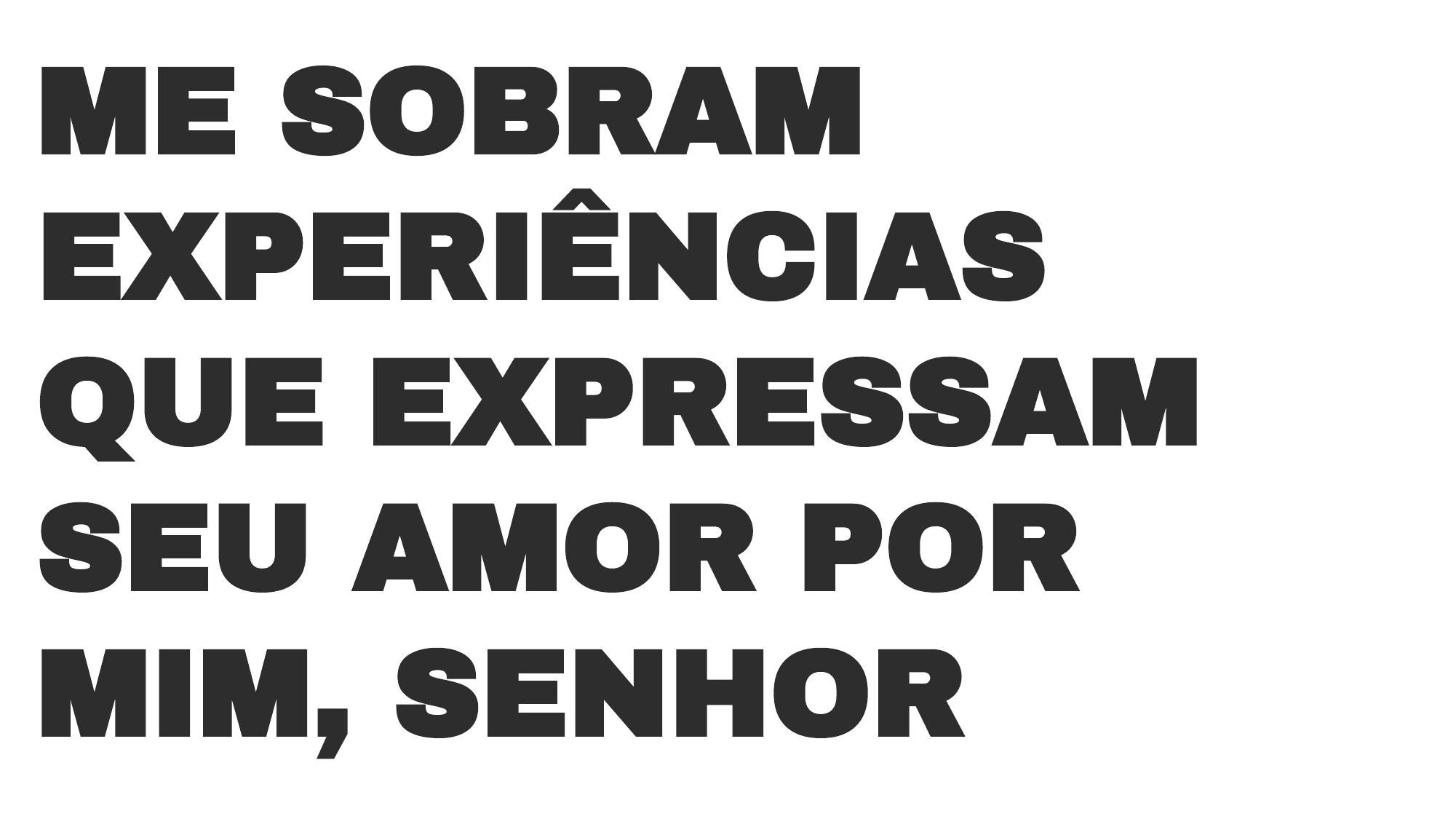

ME SOBRAM EXPERIÊNCIAS QUE EXPRESSAM SEU AMOR POR MIM, SENHOR